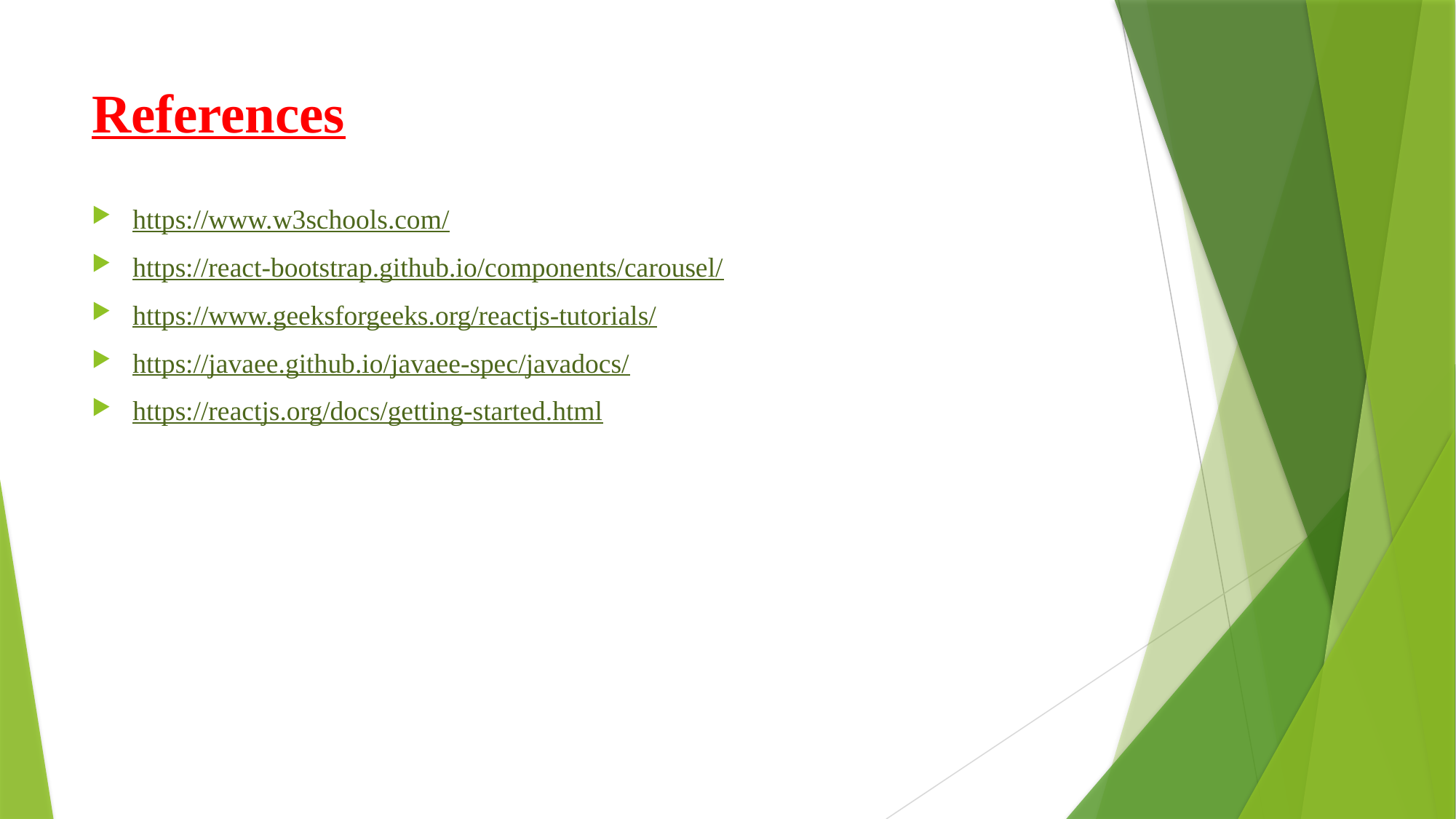

# References
https://www.w3schools.com/
https://react-bootstrap.github.io/components/carousel/
https://www.geeksforgeeks.org/reactjs-tutorials/
https://javaee.github.io/javaee-spec/javadocs/
https://reactjs.org/docs/getting-started.html